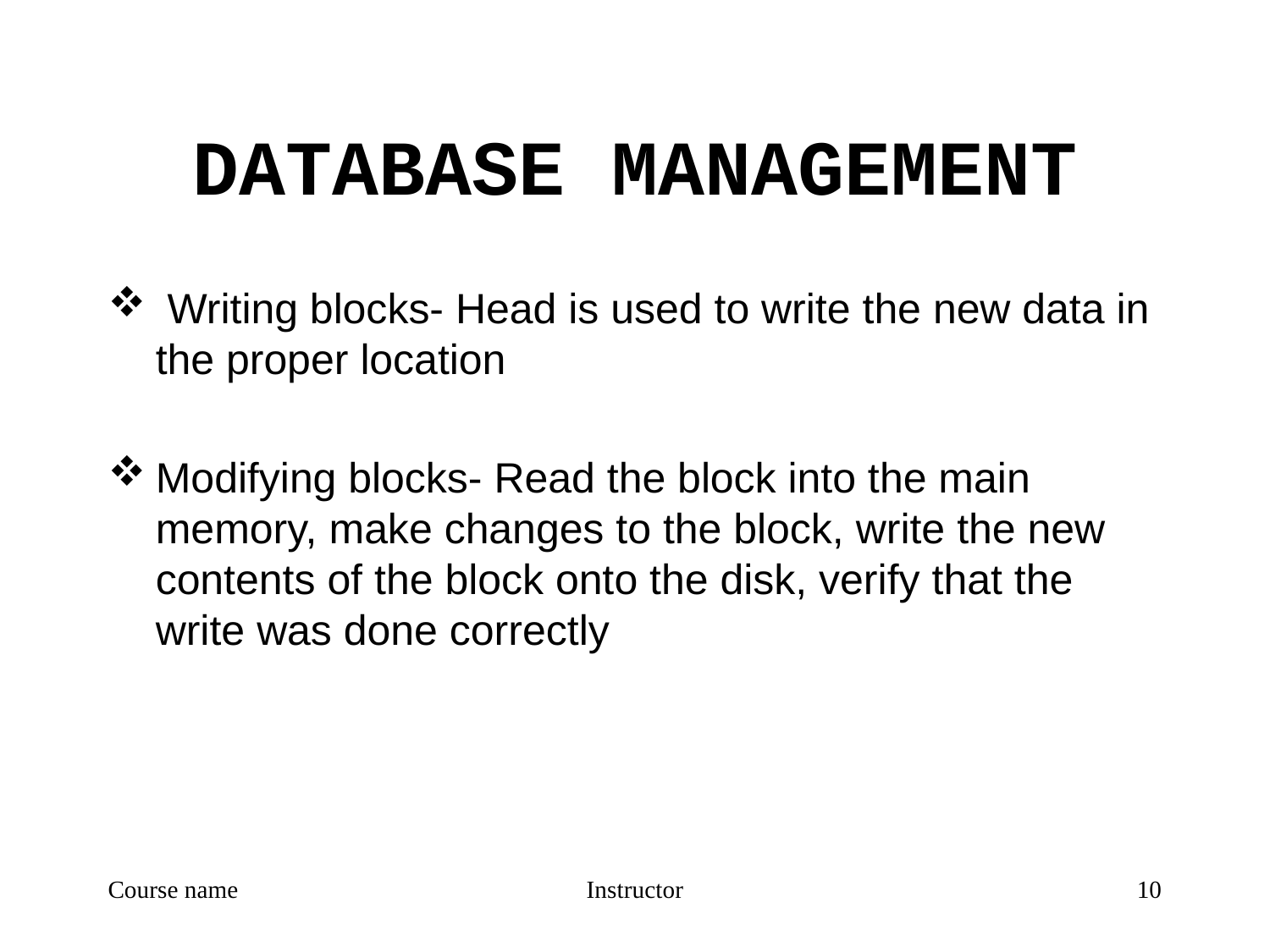

# DATABASE MANAGEMENT
 Writing blocks- Head is used to write the new data in the proper location

Modifying blocks- Read the block into the main memory, make changes to the block, write the new contents of the block onto the disk, verify that the write was done correctly

Course name
Instructor
10